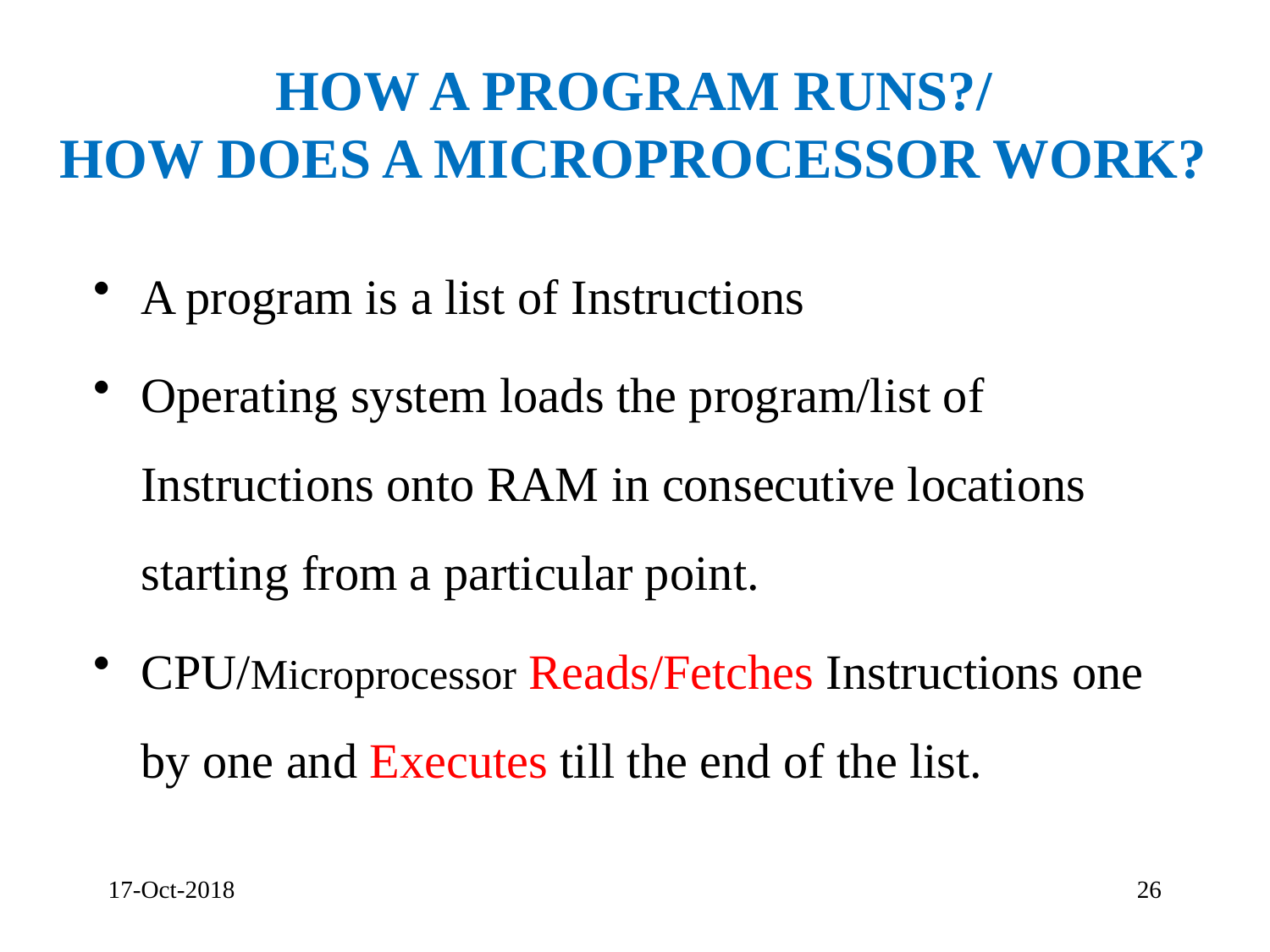

# How a program runs?/ How does a Microprocessor work?
A program is a list of Instructions
Operating system loads the program/list of Instructions onto RAM in consecutive locations starting from a particular point.
CPU/Microprocessor Reads/Fetches Instructions one by one and Executes till the end of the list.
17-Oct-2018
26